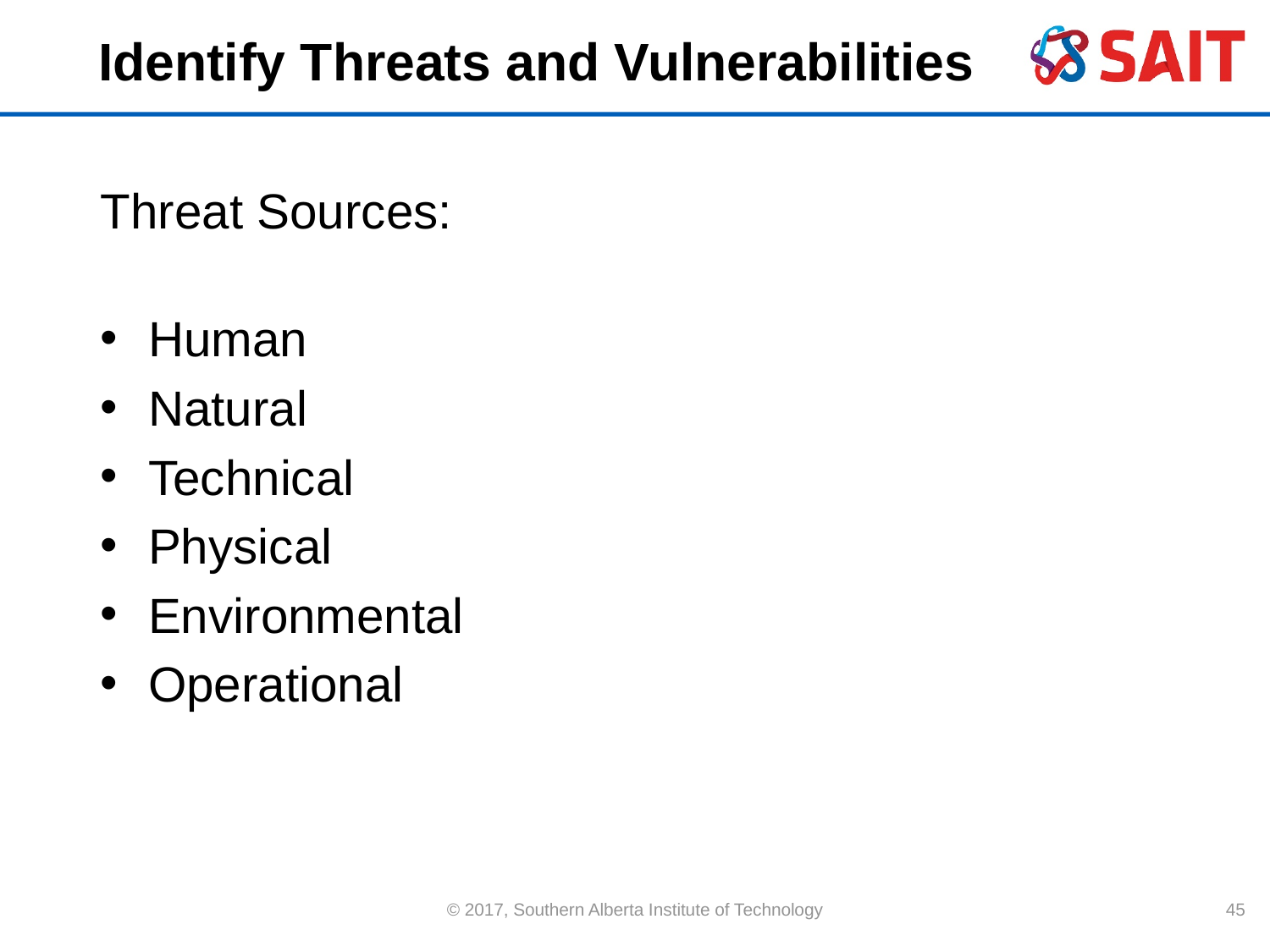

# Identify Threats and Vulnerabilities
Threat Sources:
Human
Natural
Technical
Physical
Environmental
Operational